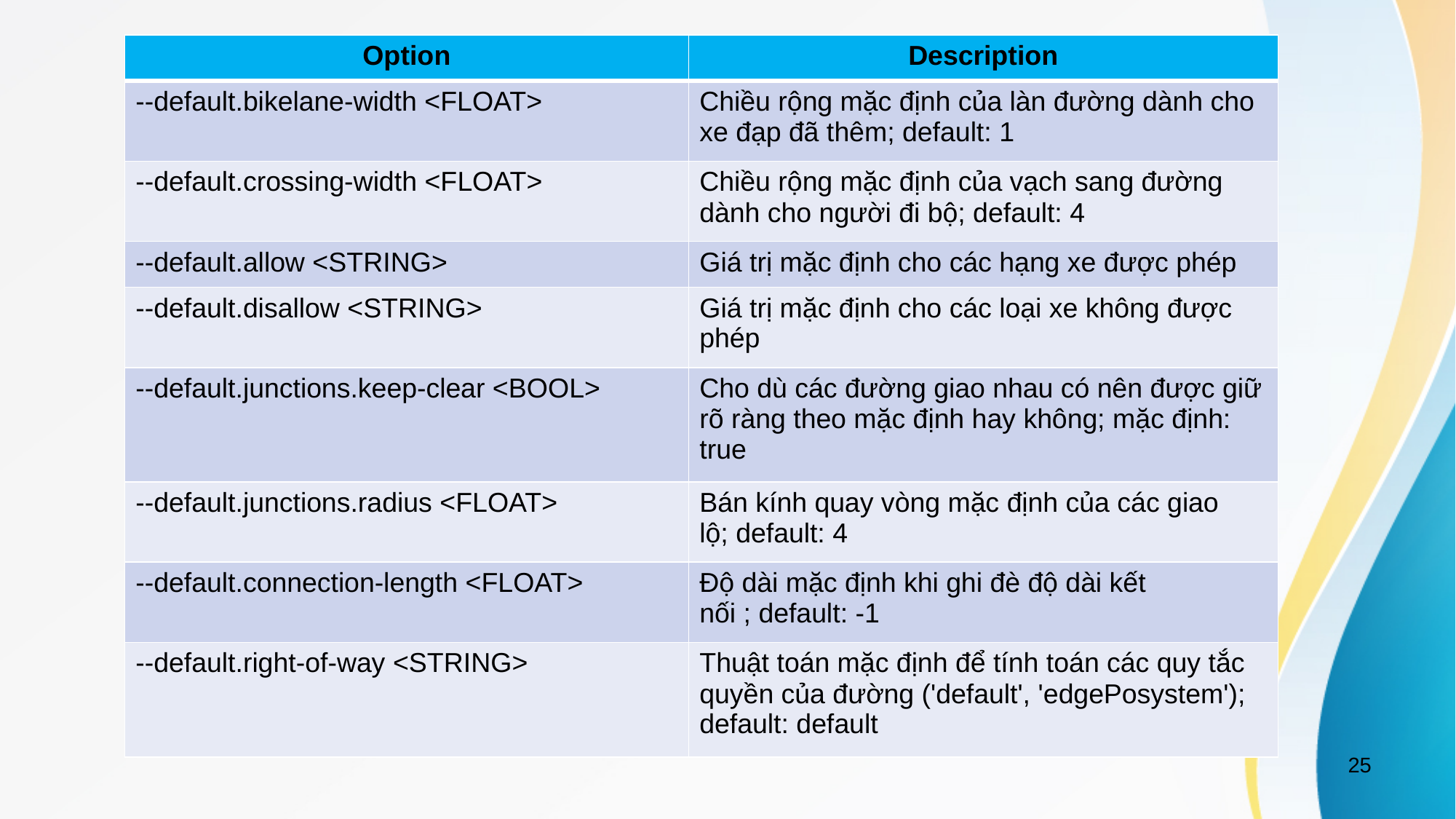

| Option | Description |
| --- | --- |
| --default.bikelane-width <FLOAT> | Chiều rộng mặc định của làn đường dành cho xe đạp đã thêm; default: 1 |
| --default.crossing-width <FLOAT> | Chiều rộng mặc định của vạch sang đường dành cho người đi bộ; default: 4 |
| --default.allow <STRING> | Giá trị mặc định cho các hạng xe được phép |
| --default.disallow <STRING> | Giá trị mặc định cho các loại xe không được phép |
| --default.junctions.keep-clear <BOOL> | Cho dù các đường giao nhau có nên được giữ rõ ràng theo mặc định hay không; mặc định: true |
| --default.junctions.radius <FLOAT> | Bán kính quay vòng mặc định của các giao lộ; default: 4 |
| --default.connection-length <FLOAT> | Độ dài mặc định khi ghi đè độ dài kết nối ; default: -1 |
| --default.right-of-way <STRING> | Thuật toán mặc định để tính toán các quy tắc quyền của đường ('default', 'edgePosystem'); default: default |
25